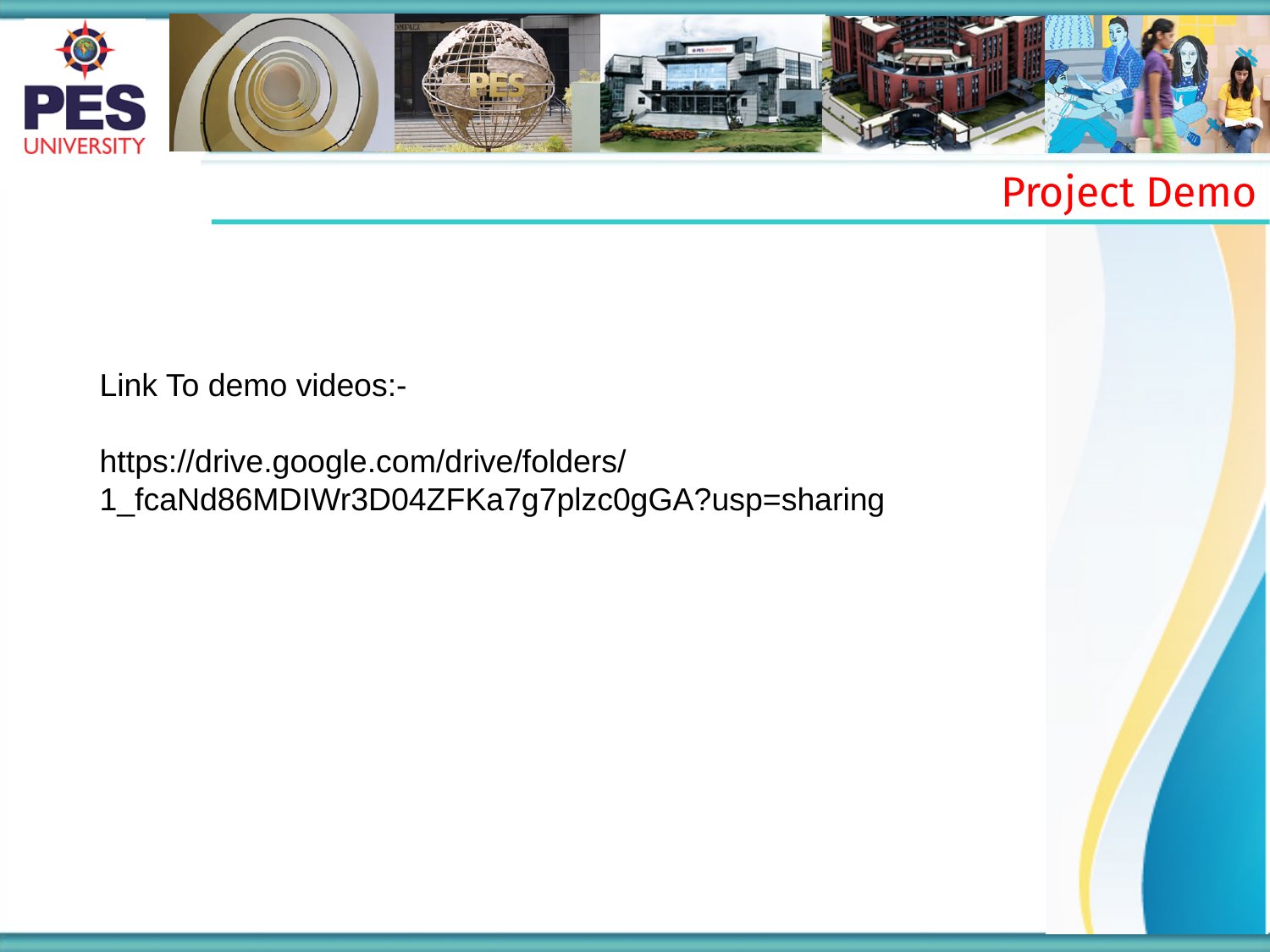

Project Demo

Link To demo videos:-

https://drive.google.com/drive/folders/1_fcaNd86MDIWr3D04ZFKa7g7plzc0gGA?usp=sharing